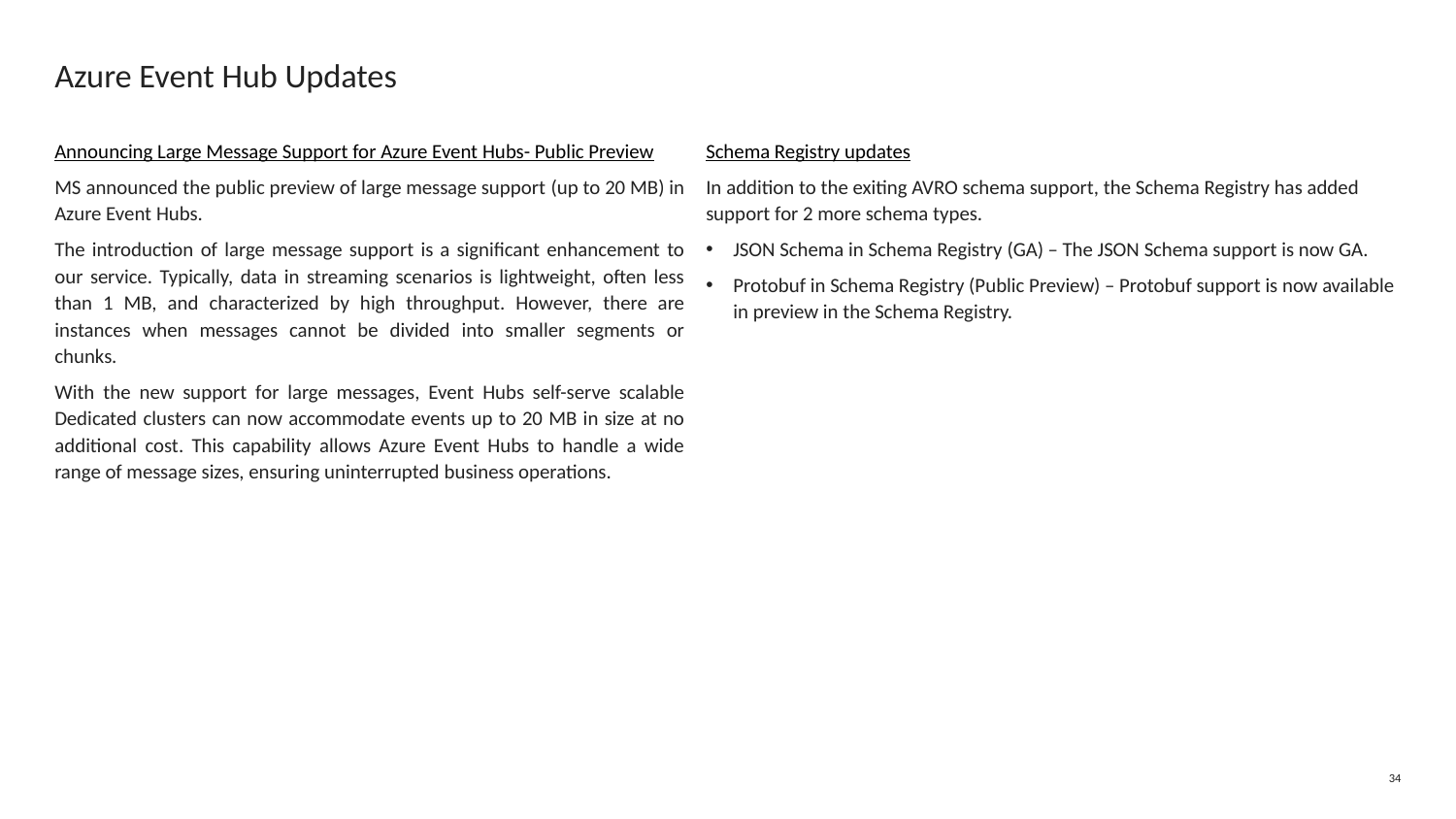

# Azure Event Hub Updates
Announcing Large Message Support for Azure Event Hubs- Public Preview
MS announced the public preview of large message support (up to 20 MB) in Azure Event Hubs.
The introduction of large message support is a significant enhancement to our service. Typically, data in streaming scenarios is lightweight, often less than 1 MB, and characterized by high throughput. However, there are instances when messages cannot be divided into smaller segments or chunks.
With the new support for large messages, Event Hubs self-serve scalable Dedicated clusters can now accommodate events up to 20 MB in size at no additional cost. This capability allows Azure Event Hubs to handle a wide range of message sizes, ensuring uninterrupted business operations.
Schema Registry updates
In addition to the exiting AVRO schema support, the Schema Registry has added support for 2 more schema types.
JSON Schema in Schema Registry (GA) – The JSON Schema support is now GA.
Protobuf in Schema Registry (Public Preview) – Protobuf support is now available in preview in the Schema Registry.